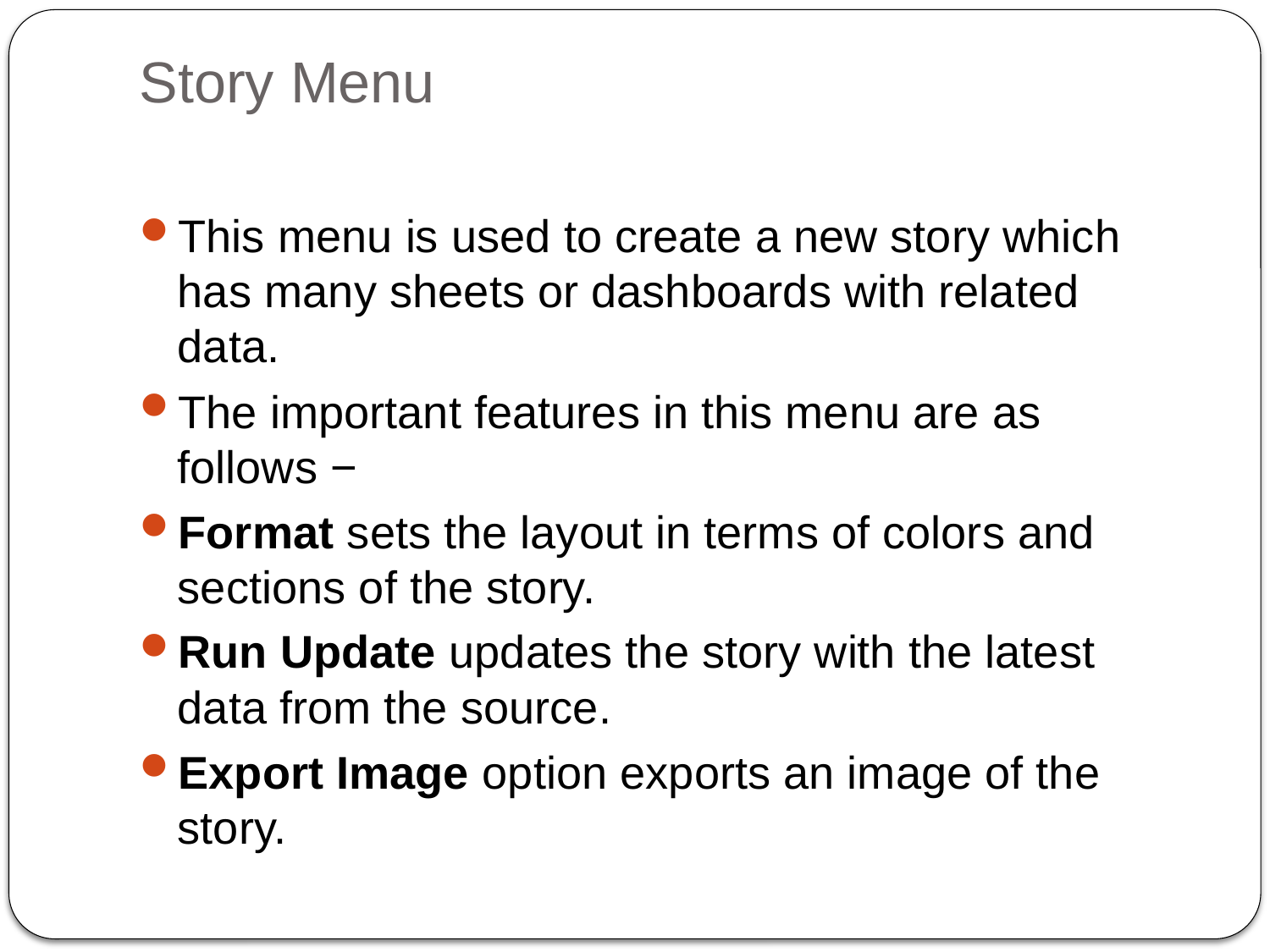

# Story Menu
This menu is used to create a new story which has many sheets or dashboards with related data.
The important features in this menu are as follows −
Format sets the layout in terms of colors and sections of the story.
Run Update updates the story with the latest data from the source.
Export Image option exports an image of the story.